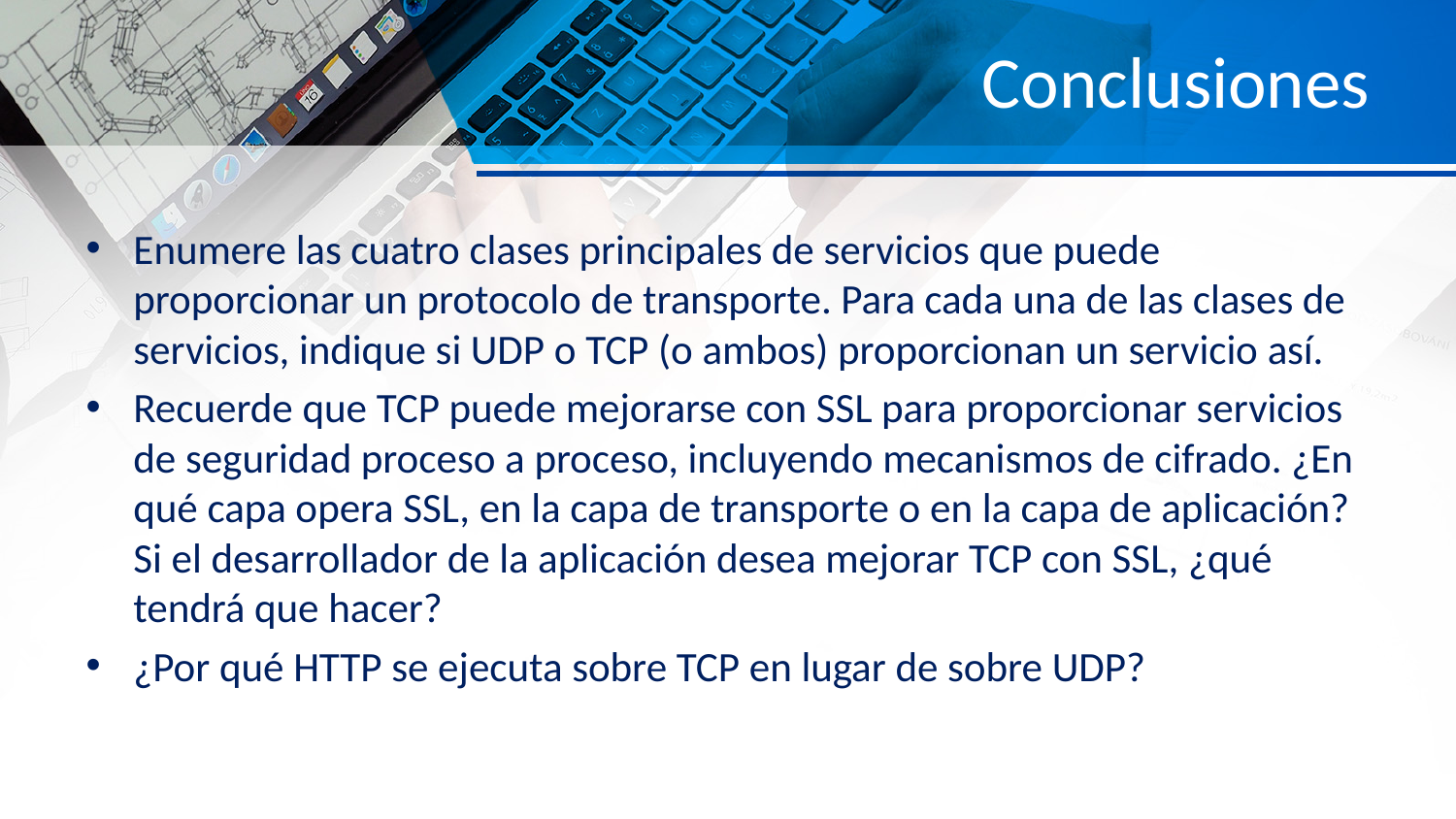

# Conclusiones
Enumere las cuatro clases principales de servicios que puede proporcionar un protocolo de transporte. Para cada una de las clases de servicios, indique si UDP o TCP (o ambos) proporcionan un servicio así.
Recuerde que TCP puede mejorarse con SSL para proporcionar servicios de seguridad proceso a proceso, incluyendo mecanismos de cifrado. ¿En qué capa opera SSL, en la capa de transporte o en la capa de aplicación? Si el desarrollador de la aplicación desea mejorar TCP con SSL, ¿qué tendrá que hacer?
¿Por qué HTTP se ejecuta sobre TCP en lugar de sobre UDP?